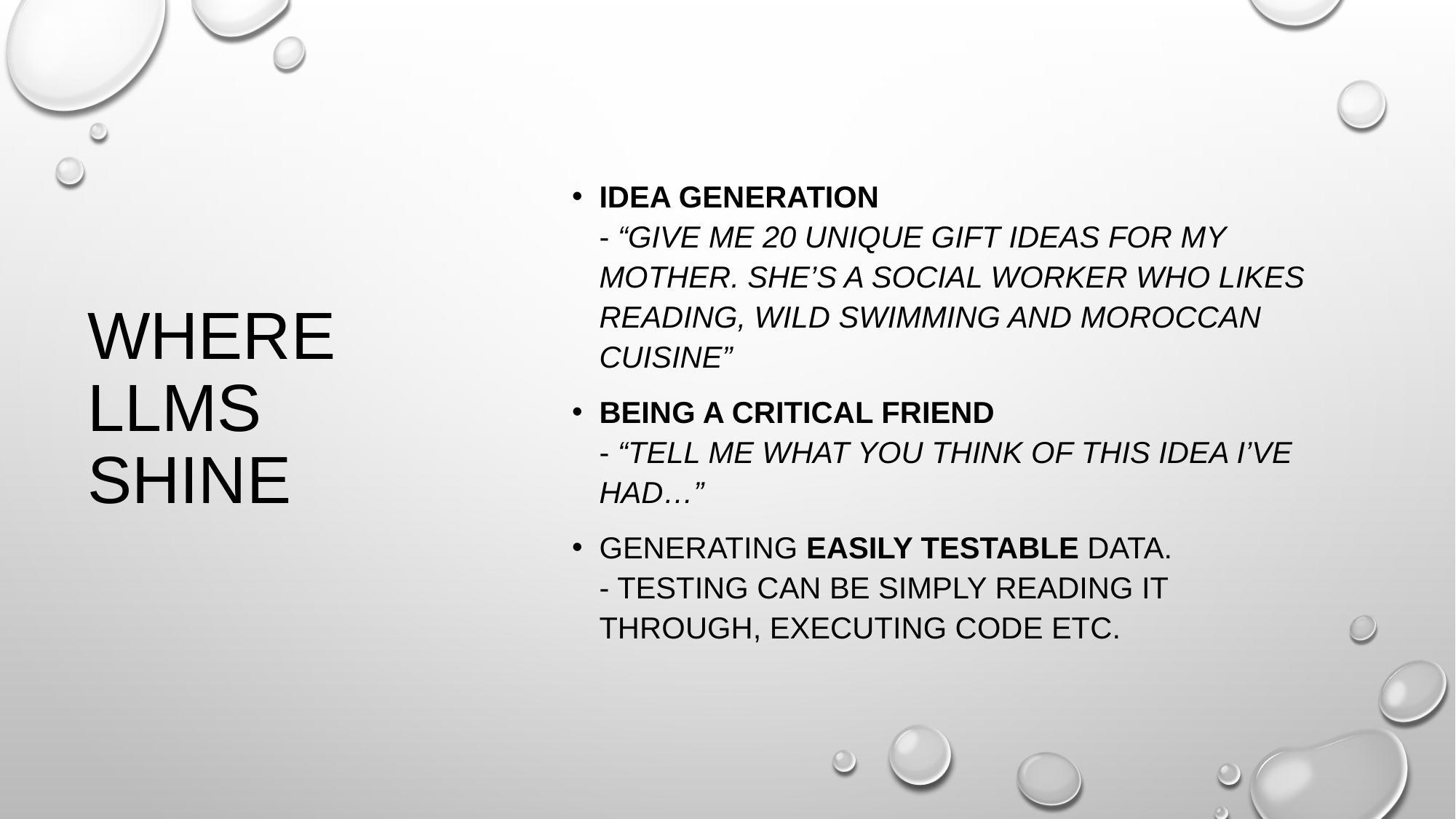

Idea generation
- “give me 20 unique gift ideas for my mother. She’s a social worker who likes reading, wild swimming and Moroccan cuisine”
Being a critical friend
- “Tell me what you think of this idea I’ve had…”
Generating easily testable data.
- Testing can be simply reading it through, executing code etc.
# Where LLMs shine